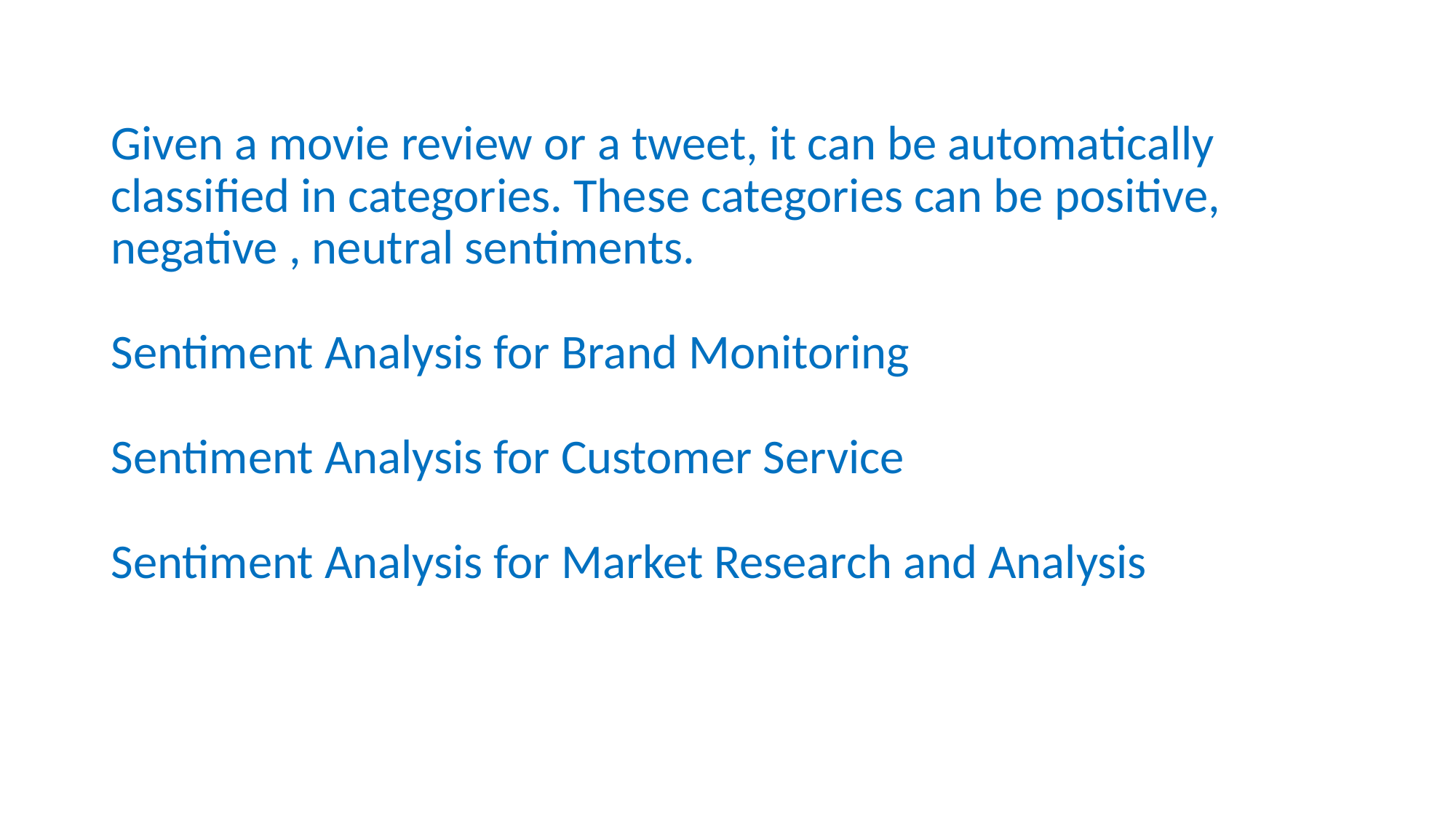

# Given a movie review or a tweet, it can be automatically classified in categories. These categories can be positive, negative , neutral sentiments. Sentiment Analysis for Brand Monitoring Sentiment Analysis for Customer Service Sentiment Analysis for Market Research and Analysis